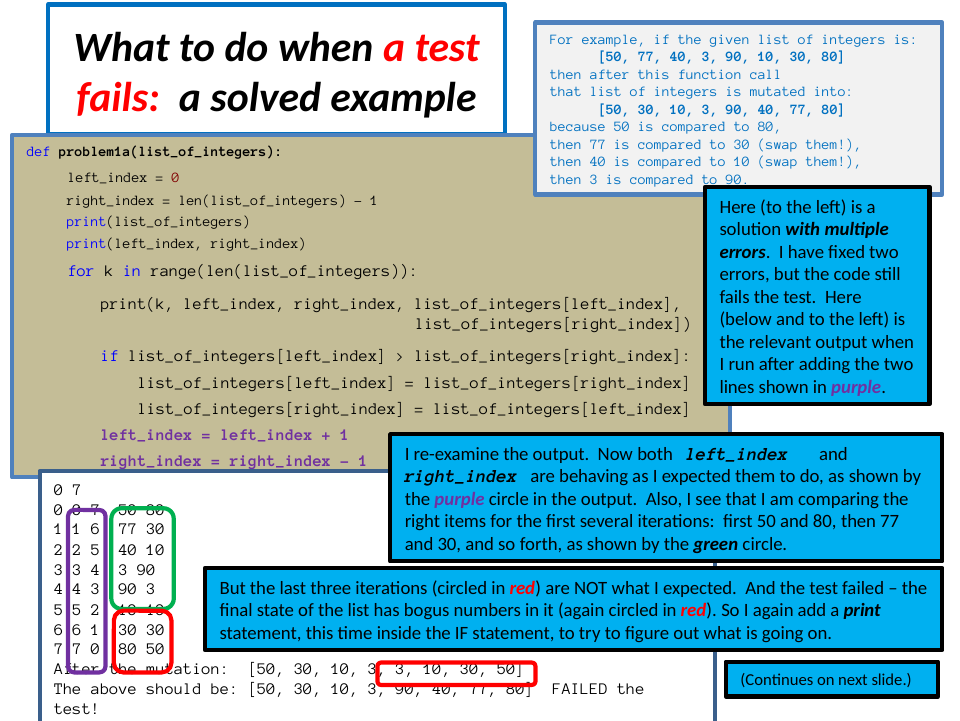

# What to do when a test fails:  a solved example
For example, if the given list of integers is:
      [50, 77, 40, 3, 90, 10, 30, 80]
then after this function call
that list of integers is mutated into:
      [50, 30, 10, 3, 90, 40, 77, 80]
because 50 is compared to 80,
then 77 is compared to 30 (swap them!),
then 40 is compared to 10 (swap them!),
then 3 is compared to 90.
def problem1a(list_of_integers):
    left_index = 0
     right_index = len(list_of_integers) - 1
     print(list_of_integers)
     print(left_index, right_index)
    for k in range(len(list_of_integers)):
        print(k, left_index, right_index, list_of_integers[left_index],
                                          list_of_integers[right_index])
        if list_of_integers[left_index] > list_of_integers[right_index]:
            list_of_integers[left_index] = list_of_integers[right_index]
            list_of_integers[right_index] = list_of_integers[left_index]
        left_index = left_index + 1
        right_index = right_index - 1
Here (to the left) is a solution with multiple errors.  I have fixed two errors, but the code still fails the test.  Here (below and to the left) is the relevant output when I run after adding the two lines shown in purple.
I re-examine the output.  Now both   left_index   and   right_index   are behaving as I expected them to do, as shown by the purple circle in the output.  Also, I see that I am comparing the right items for the first several iterations:  first 50 and 80, then 77 and 30, and so forth, as shown by the green circle.
0 7
0 0 7  50 80
1 1 6  77 30
2 2 5  40 10
3 3 4  3 90
4 4 3  90 3
5 5 2  10 10
6 6 1  30 30
7 7 0  80 50
After the mutation:  [50, 30, 10, 3, 3, 10, 30, 50]
The above should be: [50, 30, 10, 3, 90, 40, 77, 80]  FAILED the test!

But the last three iterations (circled in red) are NOT what I expected.  And the test failed – the final state of the list has bogus numbers in it (again circled in red). So I again add a print statement, this time inside the IF statement, to try to figure out what is going on.

(Continues on next slide.)